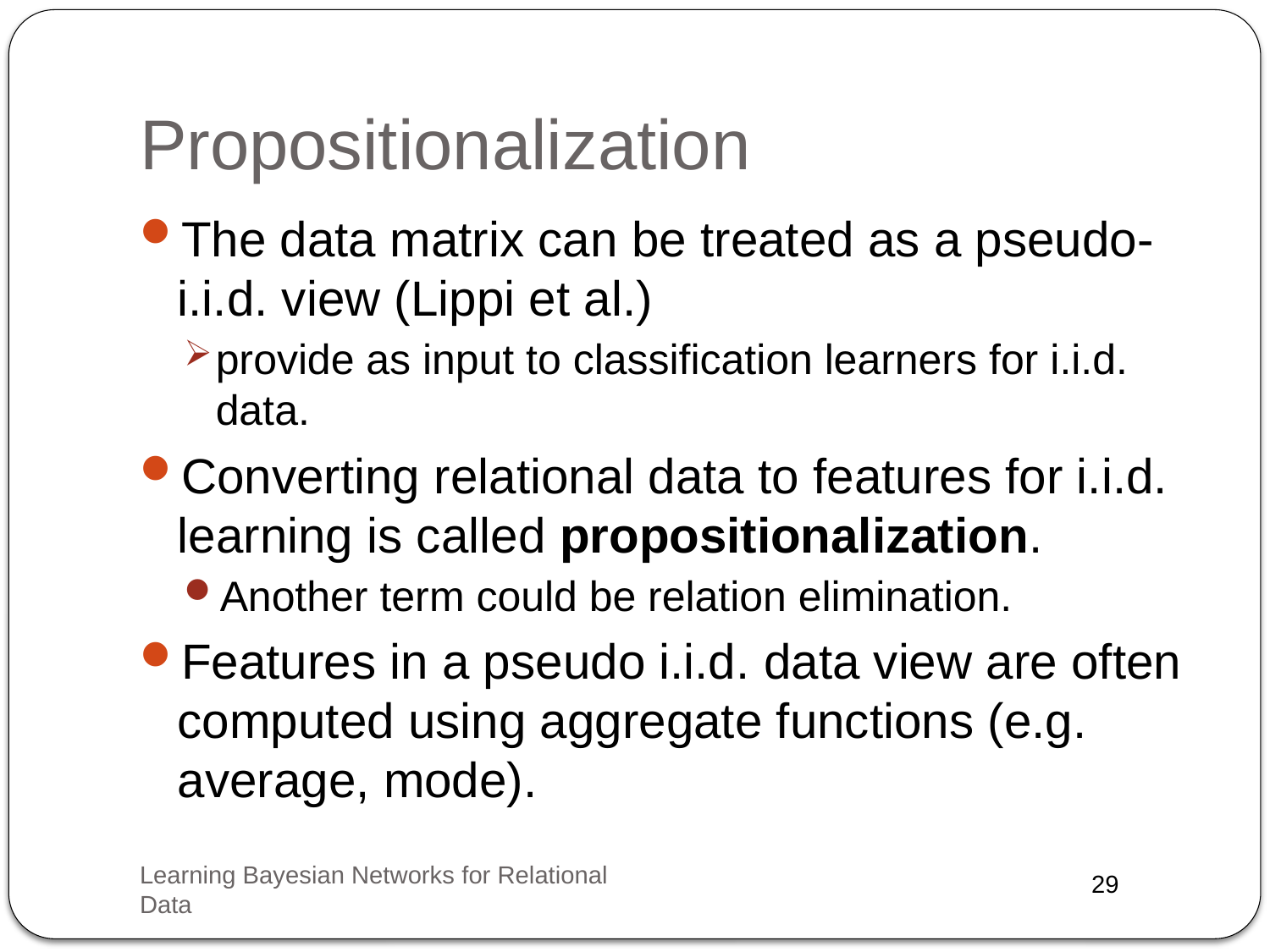

# Propositionalization
The data matrix can be treated as a pseudo-i.i.d. view (Lippi et al.)
provide as input to classification learners for i.i.d. data.
Converting relational data to features for i.i.d. learning is called propositionalization.
Another term could be relation elimination.
Features in a pseudo i.i.d. data view are often computed using aggregate functions (e.g. average, mode).

Learning Bayesian Networks for Relational Data